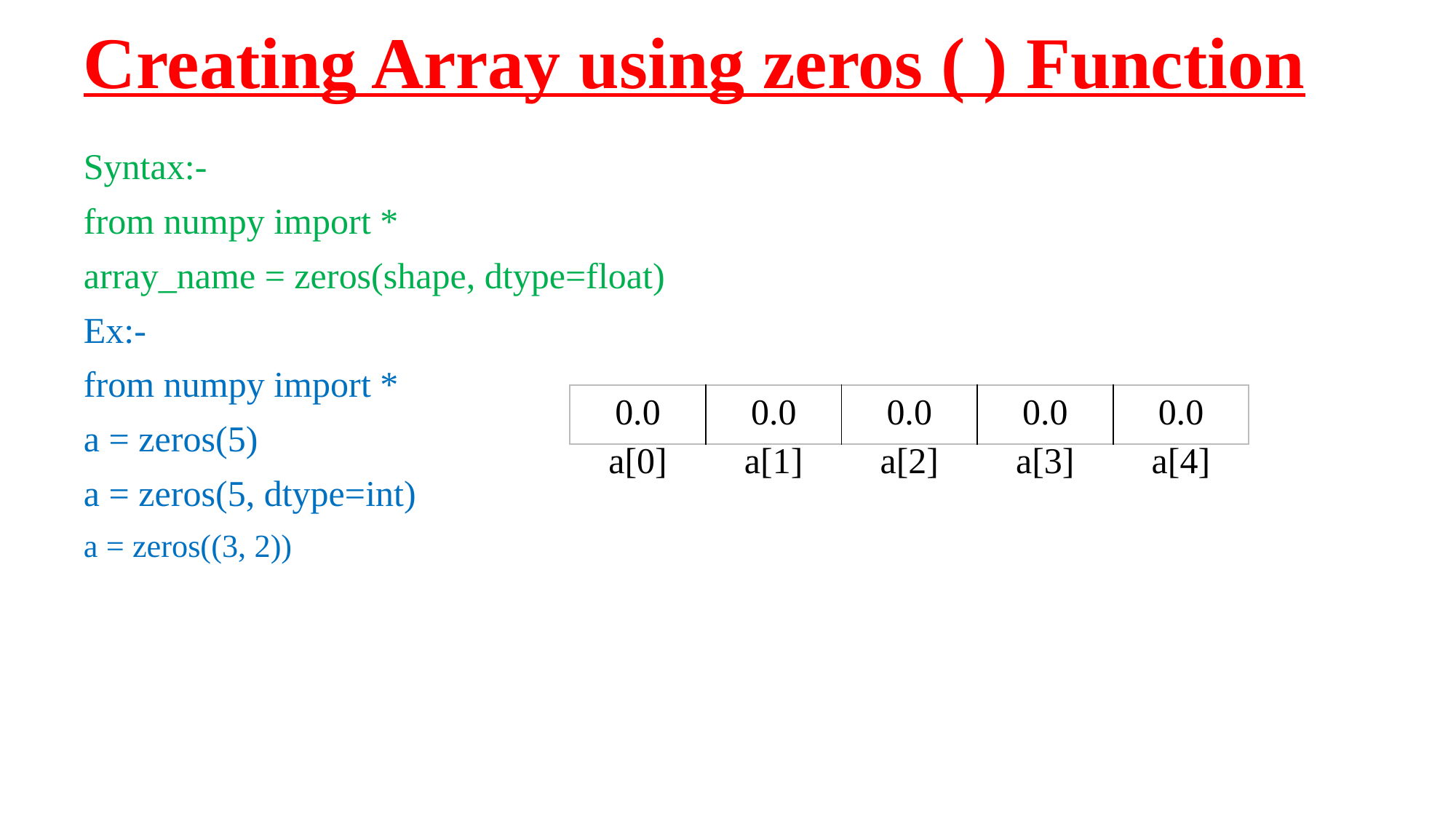

# Creating Array using zeros ( ) Function
Syntax:-
from numpy import *
array_name = zeros(shape, dtype=float)
Ex:-
from numpy import *
a = zeros(5)
a = zeros(5, dtype=int)
a = zeros((3, 2))

| 0.0 | 0.0 | 0.0 | 0.0 | 0.0 |
| --- | --- | --- | --- | --- |
| a[0] | a[1] | a[2] | a[3] | a[4] |
| --- | --- | --- | --- | --- |